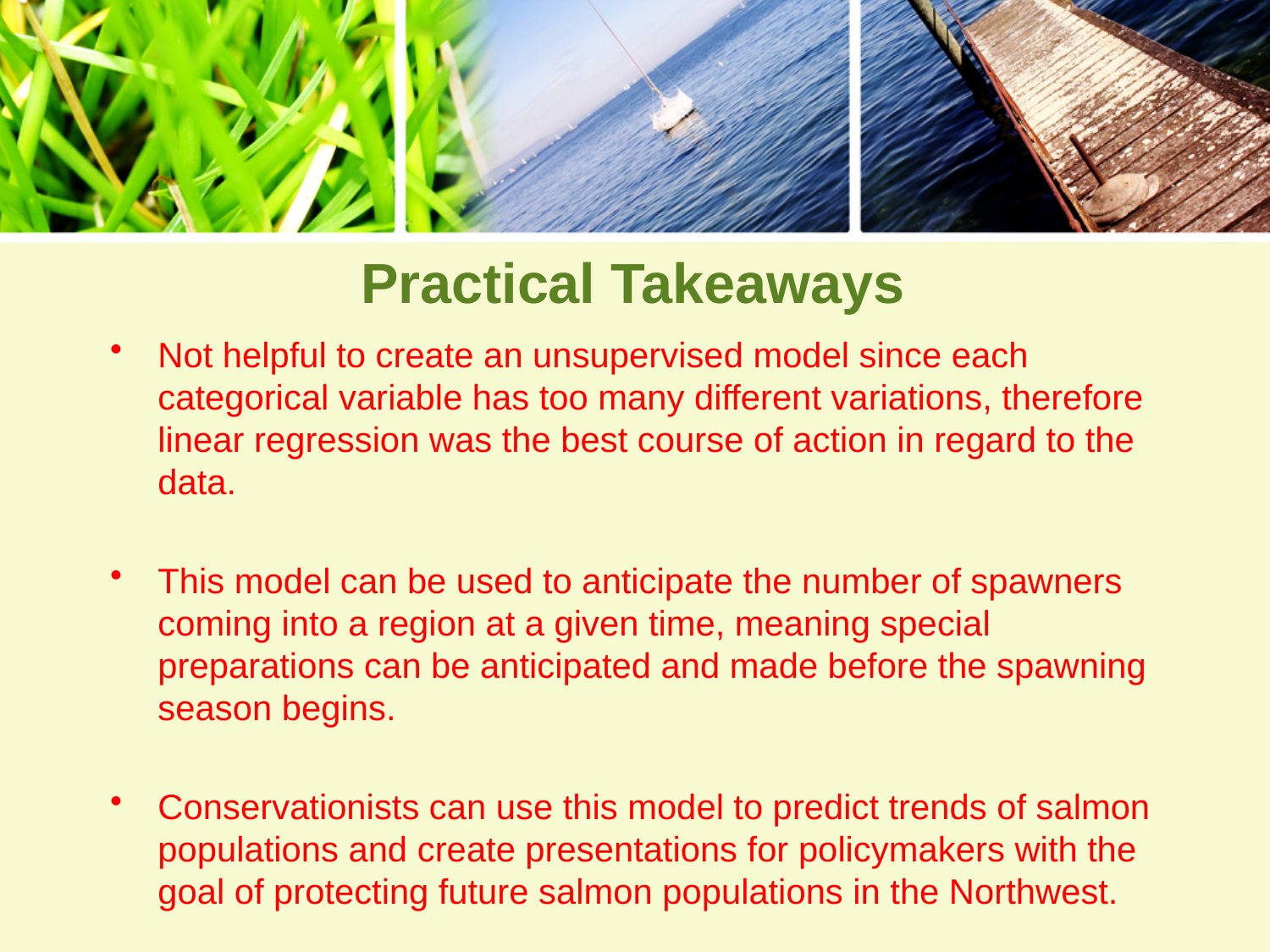

# Practical Takeaways
Not helpful to create an unsupervised model since each categorical variable has too many different variations, therefore linear regression was the best course of action in regard to the data.

This model can be used to anticipate the number of spawners coming into a region at a given time, meaning special preparations can be anticipated and made before the spawning season begins.

Conservationists can use this model to predict trends of salmon populations and create presentations for policymakers with the goal of protecting future salmon populations in the Northwest.